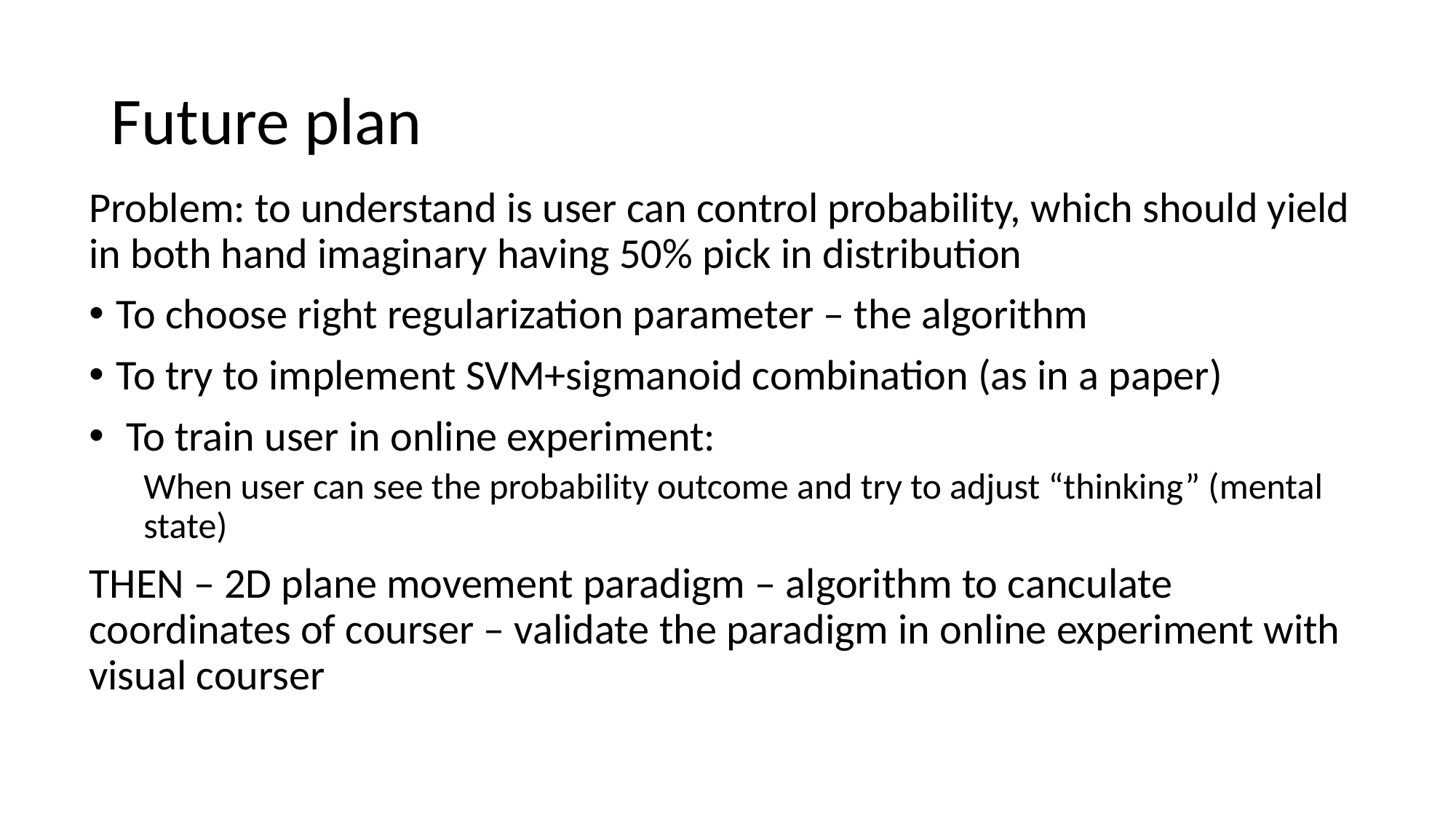

# Future plan
Problem: to understand is user can control probability, which should yield in both hand imaginary having 50% pick in distribution
To choose right regularization parameter – the algorithm
To try to implement SVM+sigmanoid combination (as in a paper)
 To train user in online experiment:
When user can see the probability outcome and try to adjust “thinking” (mental state)
THEN – 2D plane movement paradigm – algorithm to canculate coordinates of courser – validate the paradigm in online experiment with visual courser